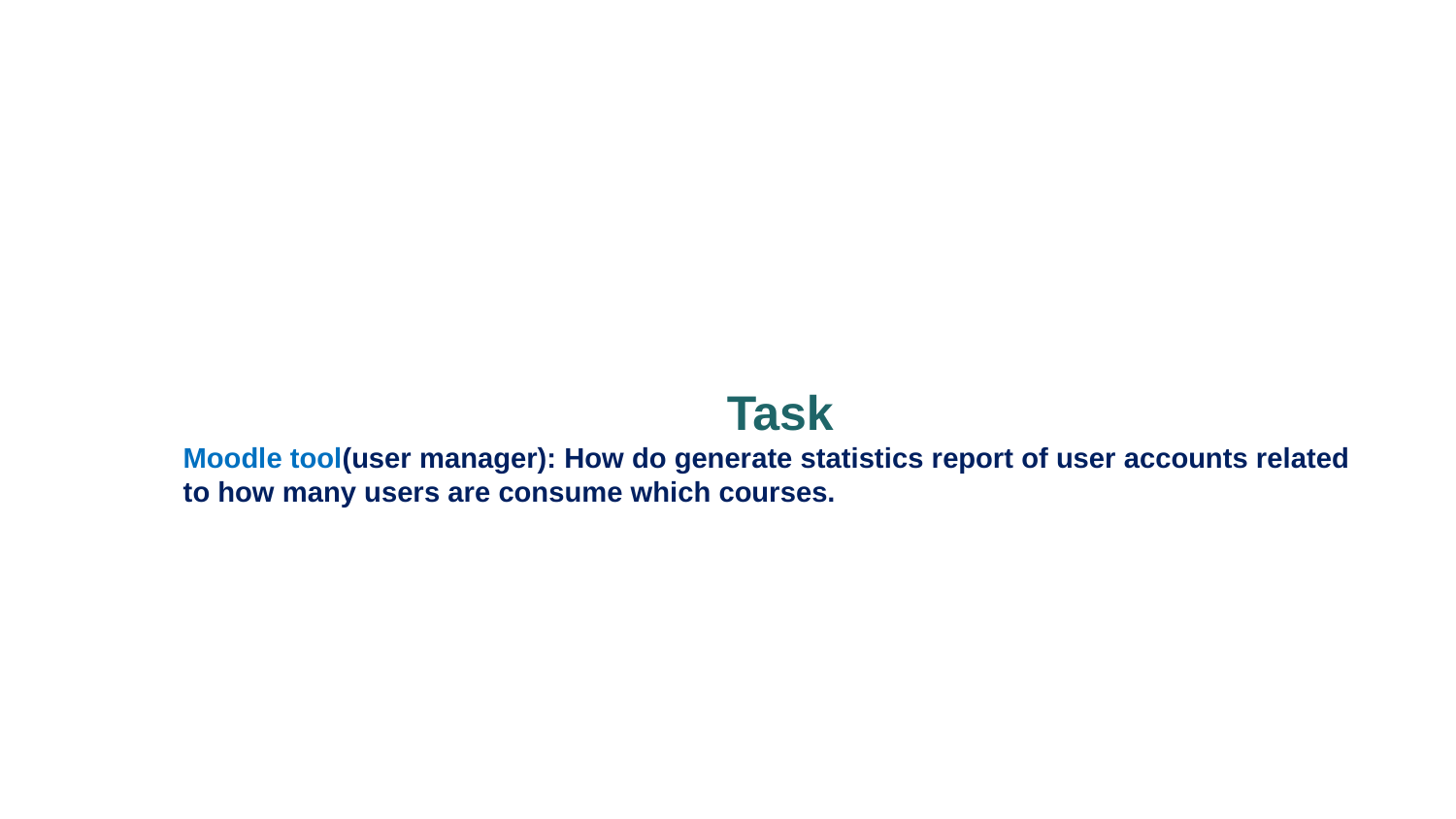

# Task
Moodle tool(user manager): How do generate statistics report of user accounts related to how many users are consume which courses.